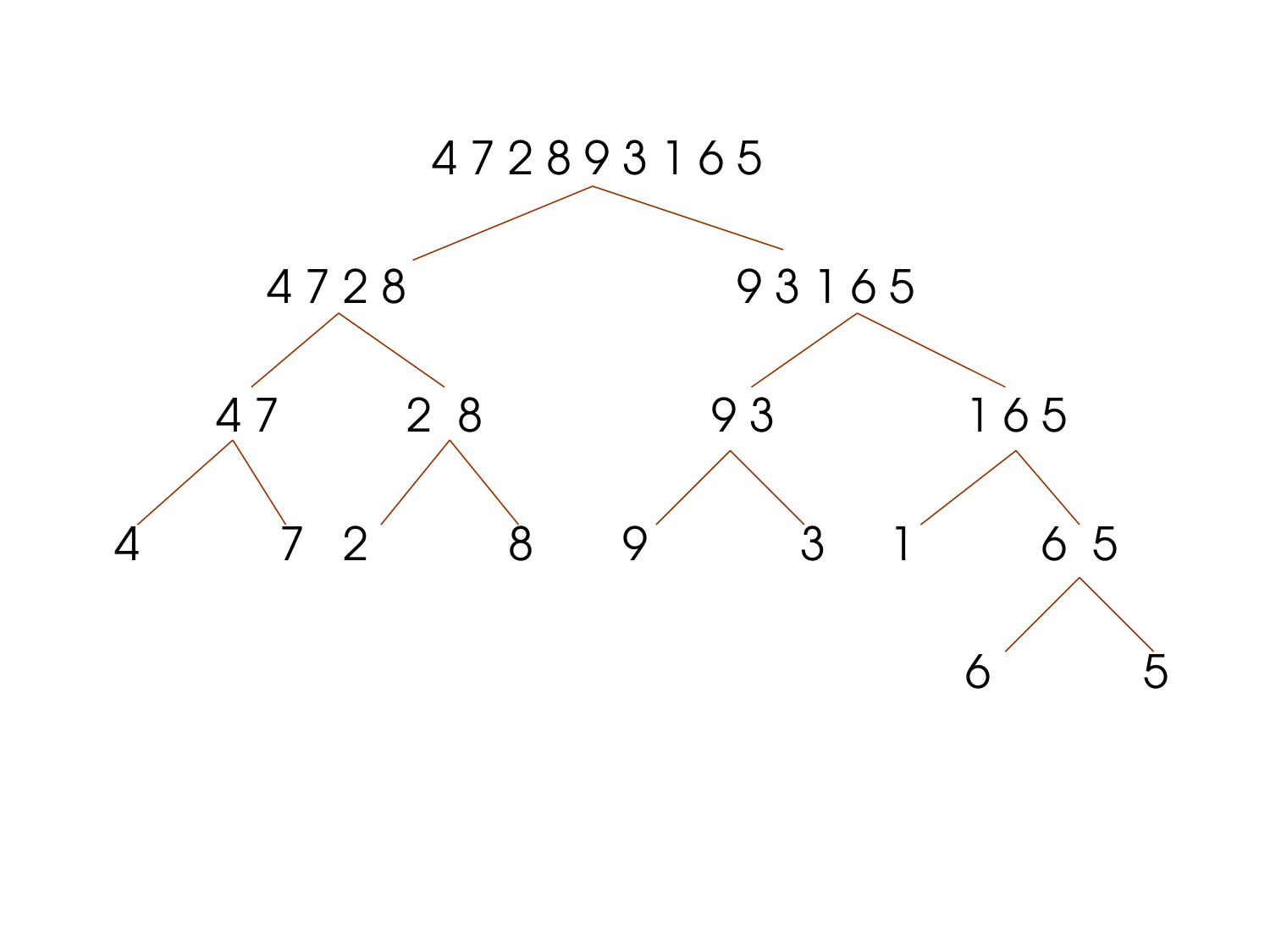

4 7 2 8 9 3 1 6 5

	     4 7 2 8		            9 3 1 6 5

 	 4 7  	      2  8	    	9 3 	   	1 6 5

   4	      7   2	    8       9	       3     1	      6  5

							6            5